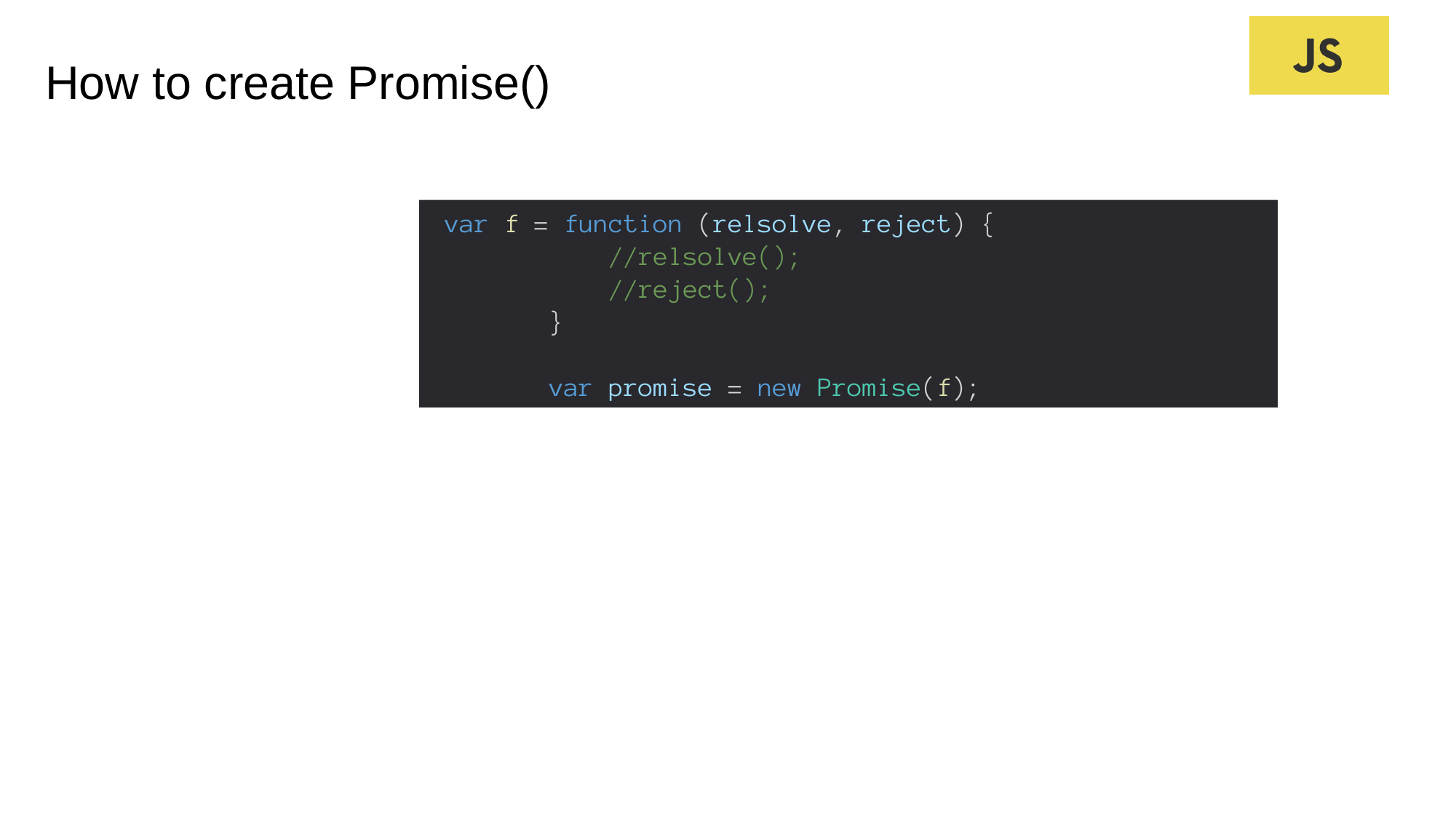

# How to create Promise()
 var f = function (relsolve, reject) {
            //relsolve();
            //reject();
        }
        var promise = new Promise(f);